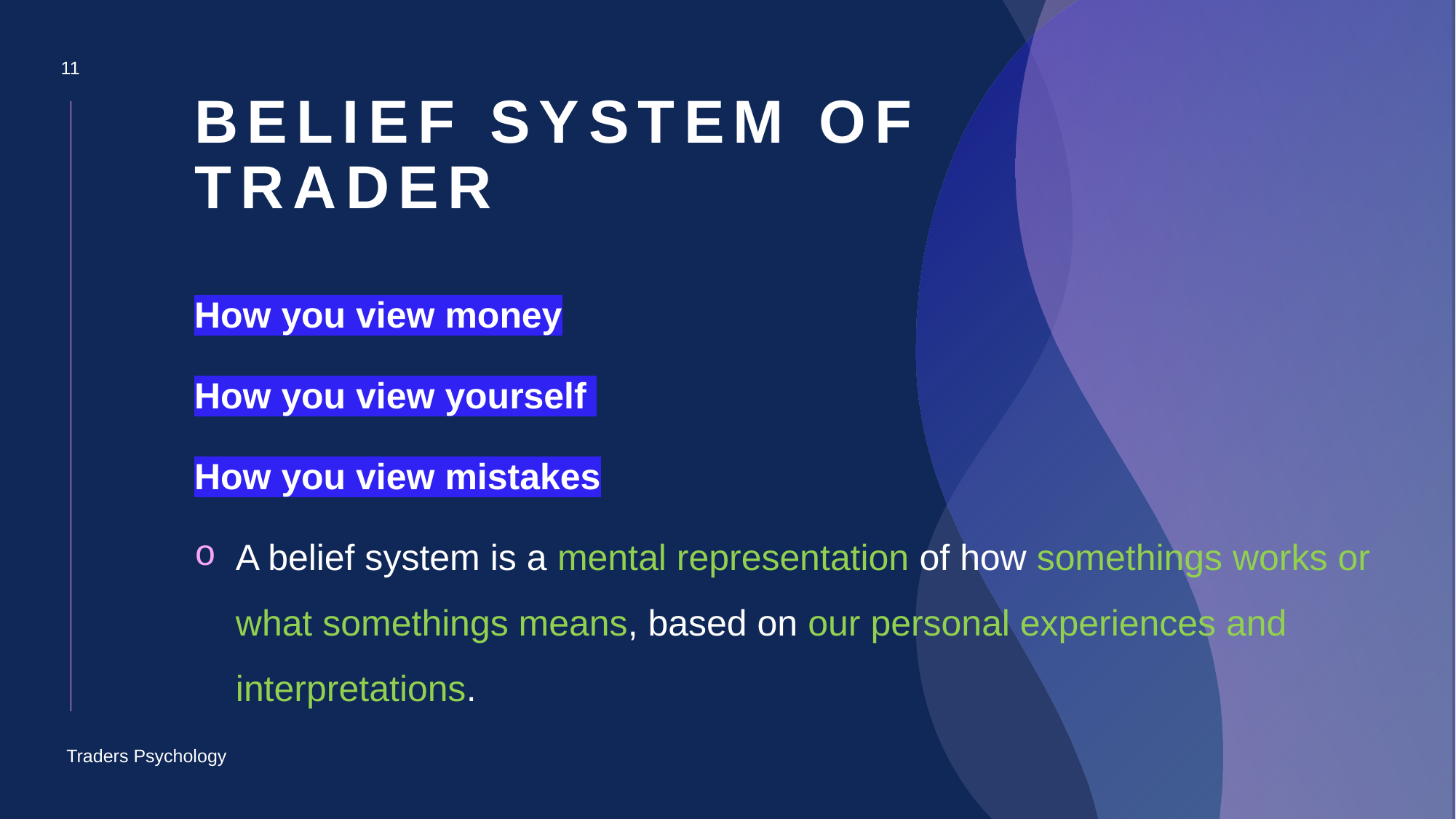

11
# Belief system of trader
How you view money
How you view yourself
How you view mistakes
A belief system is a mental representation of how somethings works or what somethings means, based on our personal experiences and interpretations.
Traders Psychology